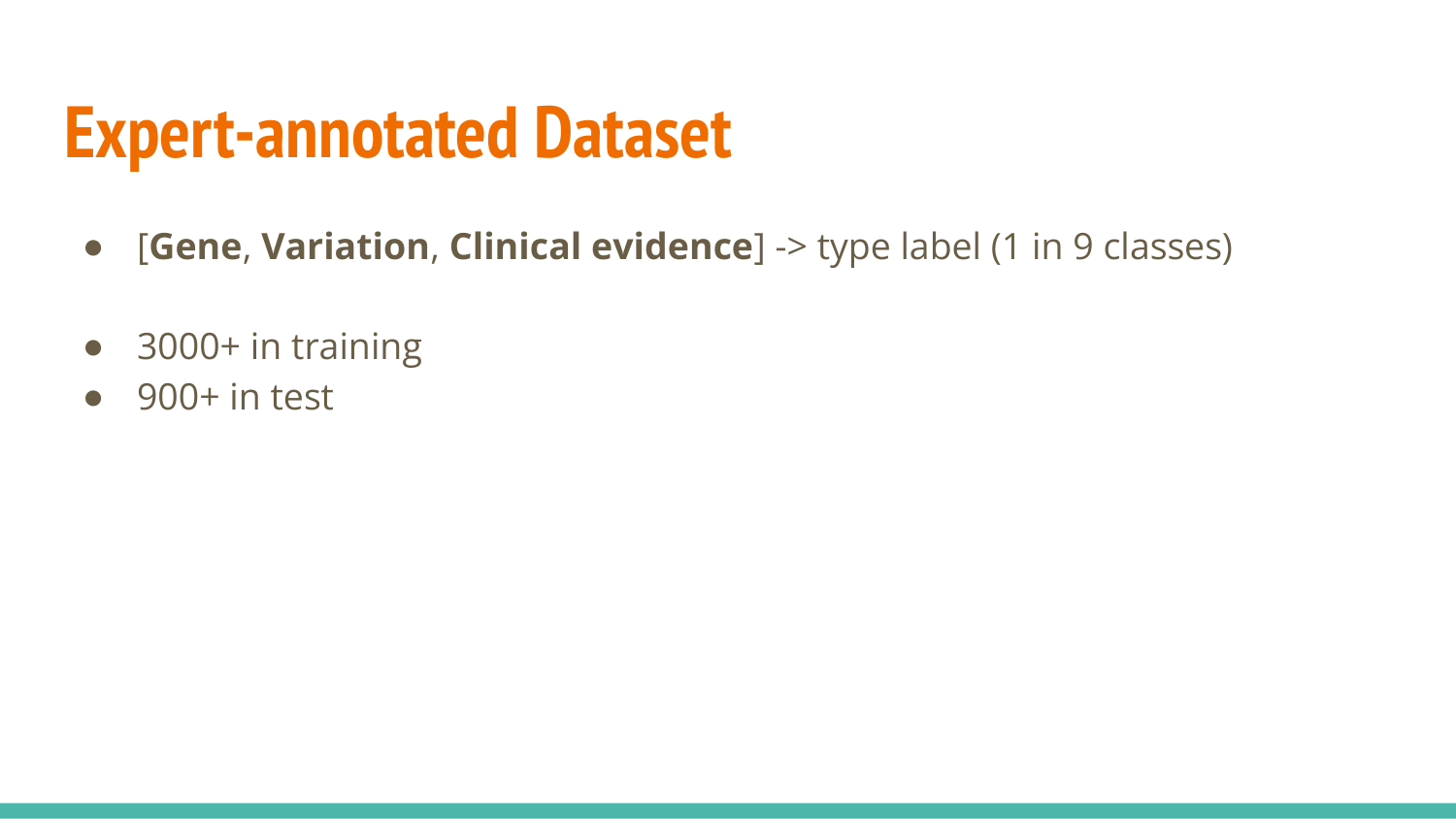

# Expert-annotated Dataset
[Gene, Variation, Clinical evidence] -> type label (1 in 9 classes)

3000+ in training
900+ in test